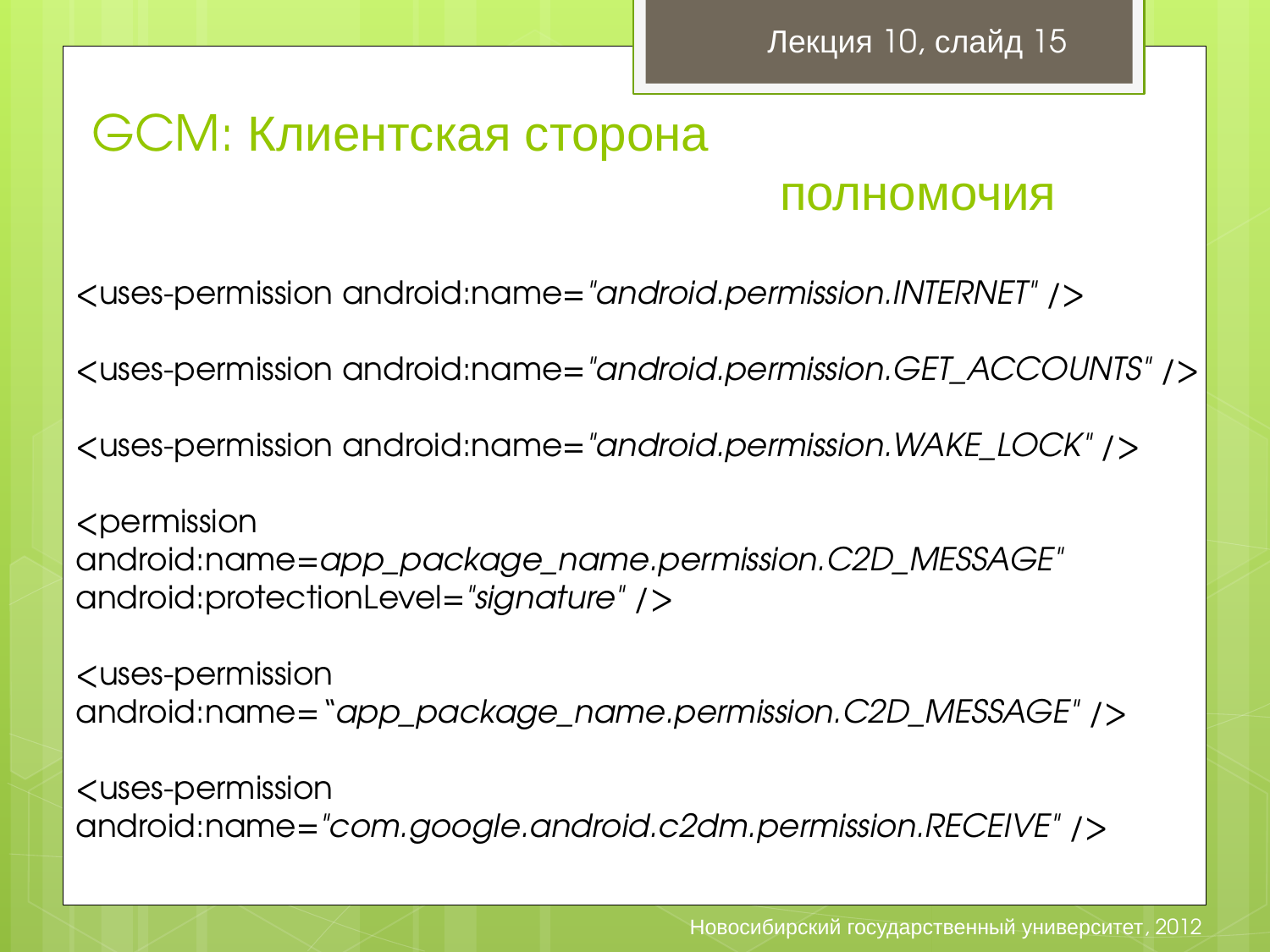

Лекция 10, слайд 15
GCM: Клиентская сторона
                                                  полномочия
<uses-permission android:name="android.permission.INTERNET" />

<uses-permission android:name="android.permission.GET_ACCOUNTS" />

<uses-permission android:name="android.permission.WAKE_LOCK" />

<permission   android:name=app_package_name.permission.C2D_MESSAGE" android:protectionLevel="signature" />

<uses-permission        android:name=“app_package_name.permission.C2D_MESSAGE" />

<uses-permission       android:name="com.google.android.c2dm.permission.RECEIVE" />
Новосибирский государственный университет, 2012